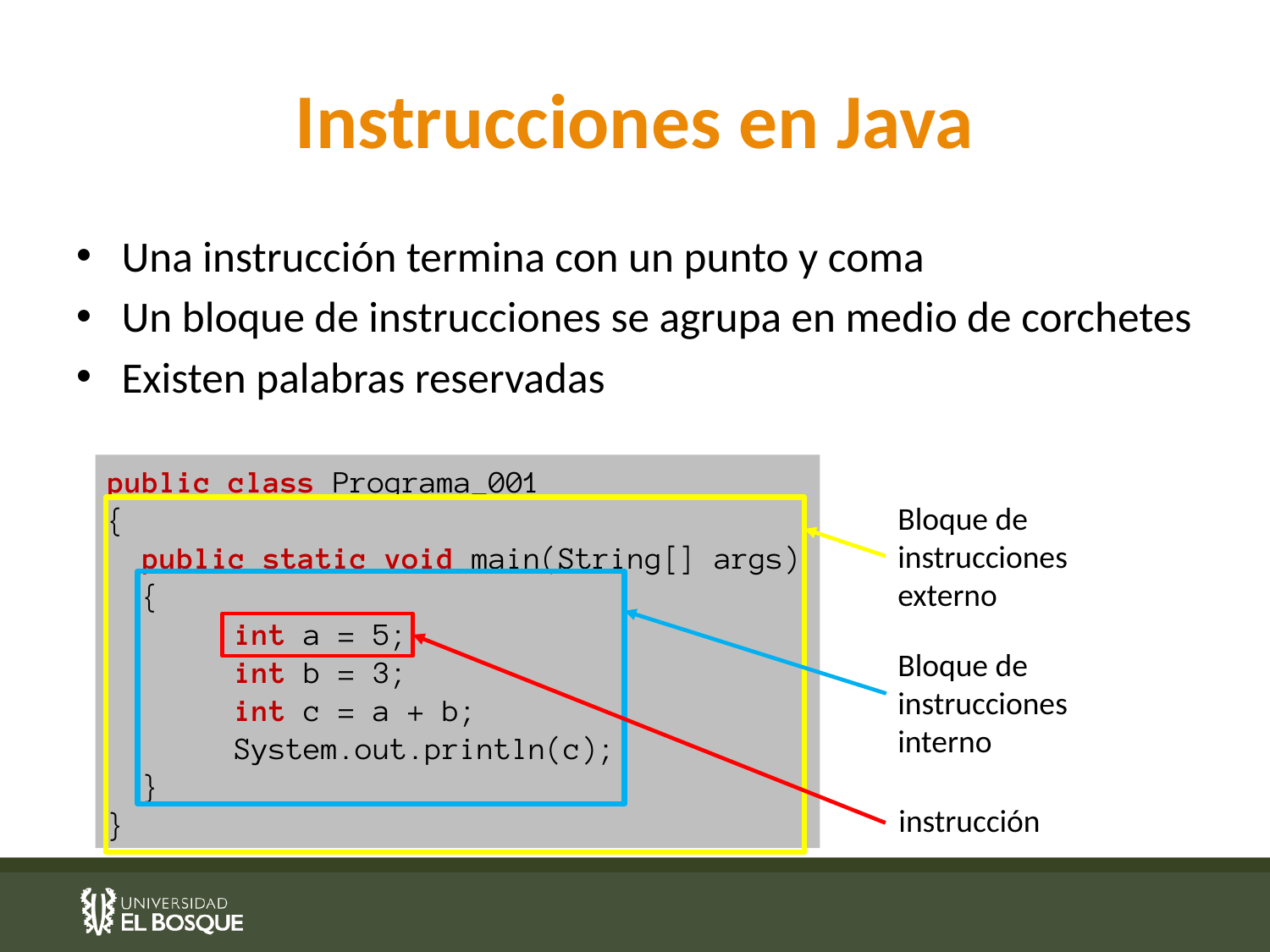

# Instrucciones en Java
Una instrucción termina con un punto y coma
Un bloque de instrucciones se agrupa en medio de corchetes
Existen palabras reservadas

public class Programa_001
{
  public static void main(String[] args)
  {
	int a = 5;
	int b = 3;
	int c = a + b;
	System.out.println(c);
  }
}
Bloque de instrucciones externo

Bloque de instrucciones interno
instrucción